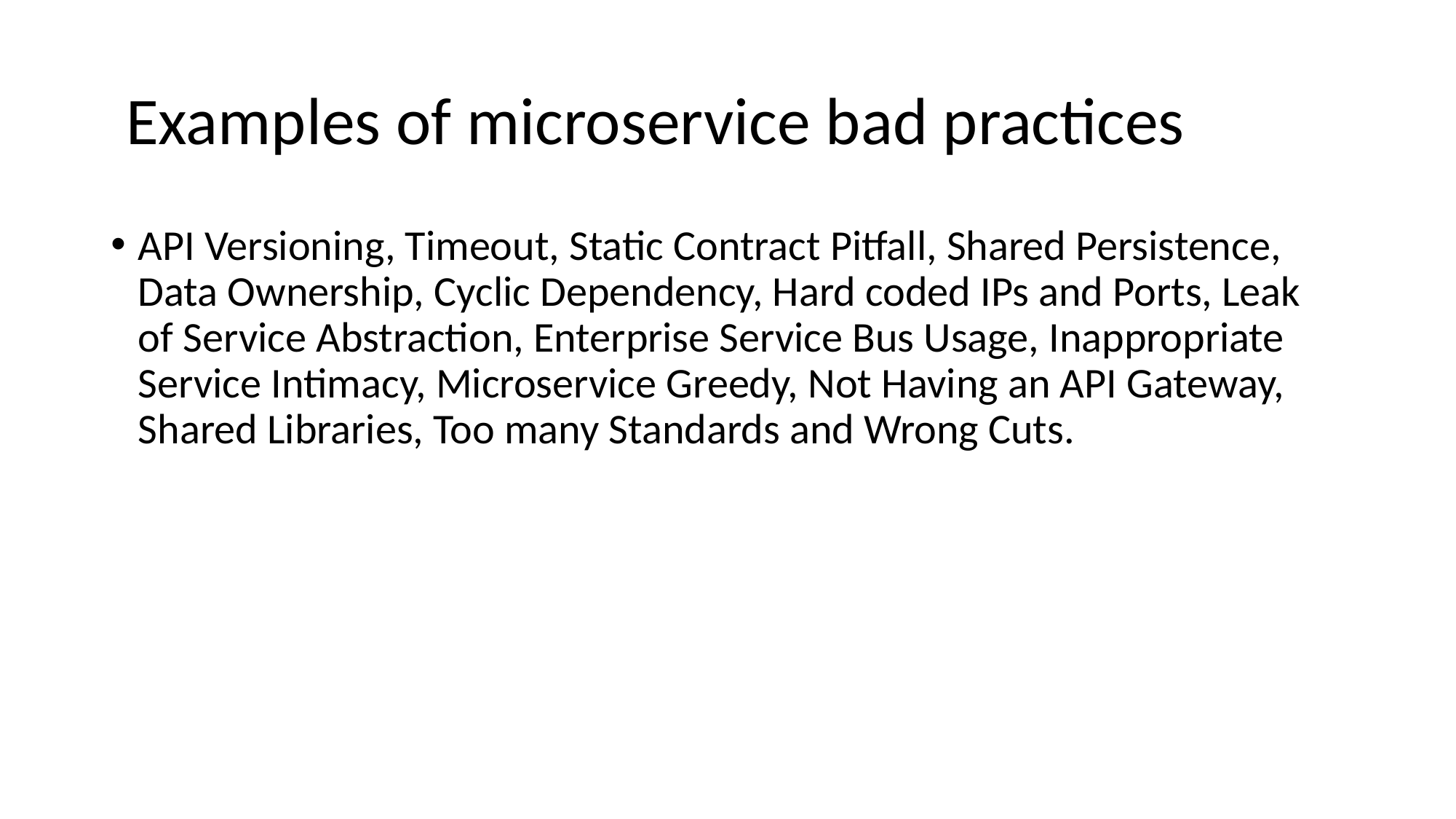

# Examples of microservice bad practices
API Versioning, Timeout, Static Contract Pitfall, Shared Persistence, Data Ownership, Cyclic Dependency, Hard coded IPs and Ports, Leak of Service Abstraction, Enterprise Service Bus Usage, Inappropriate Service Intimacy, Microservice Greedy, Not Having an API Gateway, Shared Libraries, Too many Standards and Wrong Cuts.